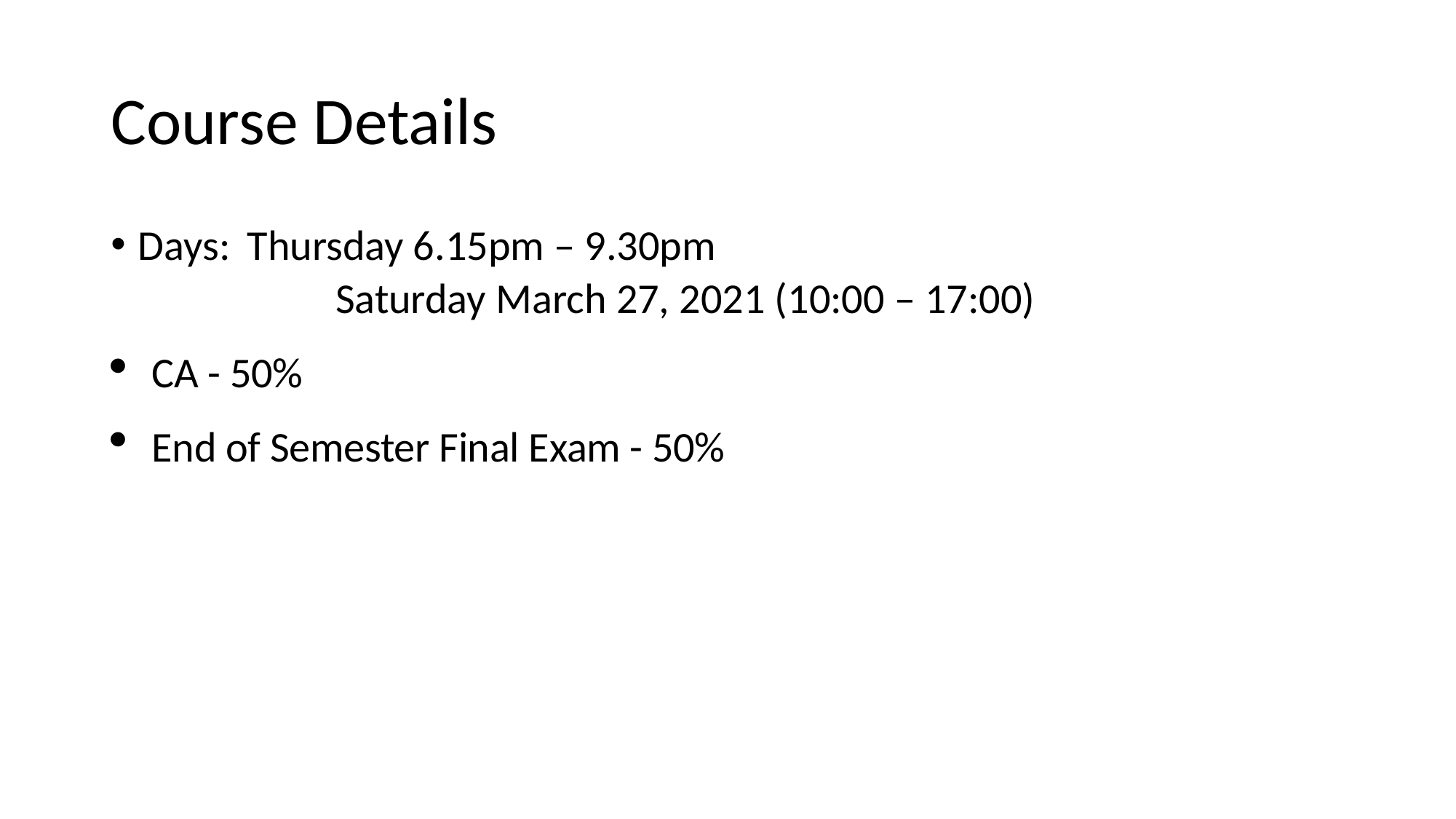

# Course Details
Days:	Thursday 6.15pm – 9.30pm
 Saturday March 27, 2021 (10:00 – 17:00)
CA - 50%
End of Semester Final Exam - 50%